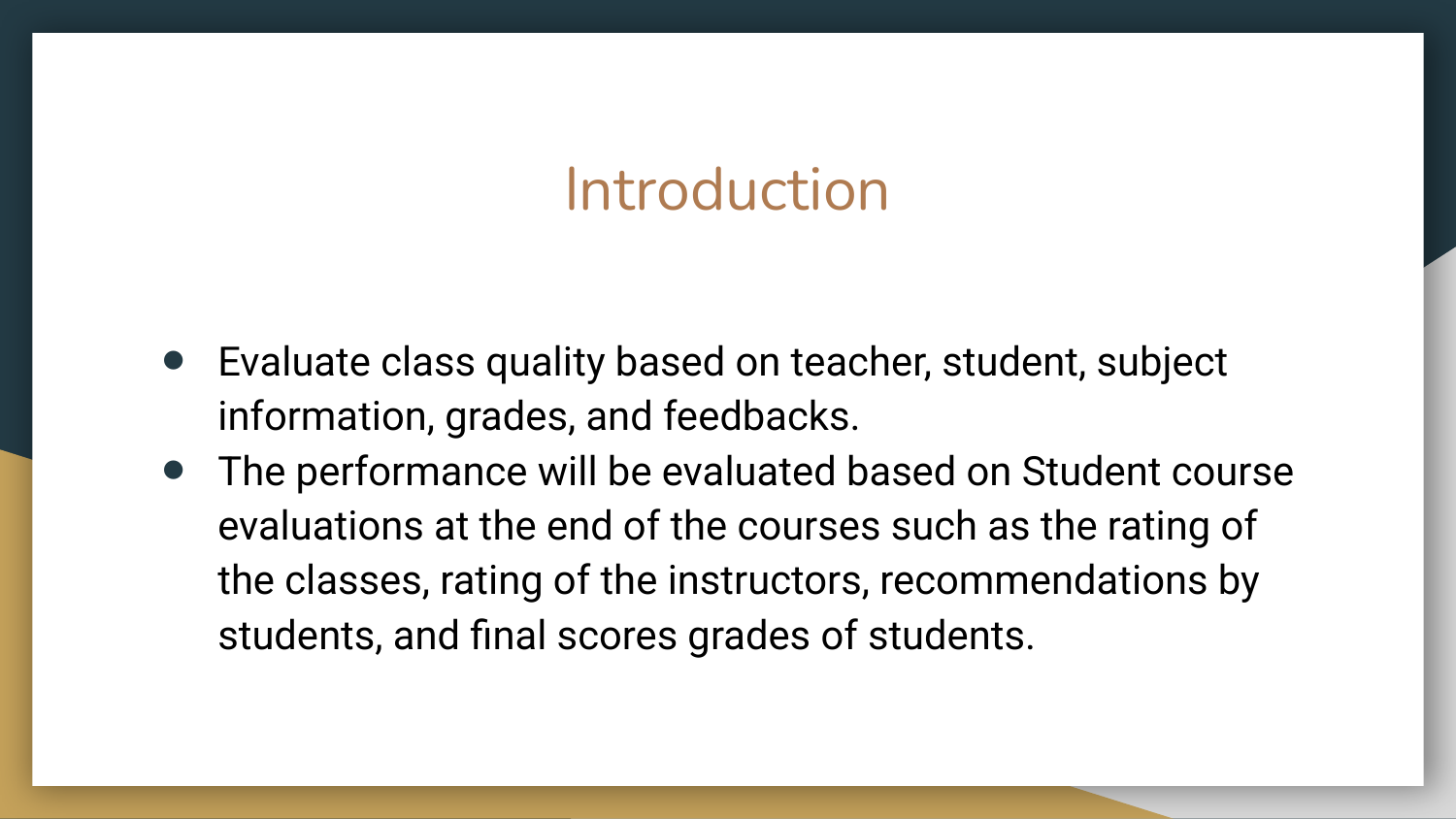

# Introduction
Evaluate class quality based on teacher, student, subject information, grades, and feedbacks.
The performance will be evaluated based on Student course evaluations at the end of the courses such as the rating of the classes, rating of the instructors, recommendations by students, and final scores grades of students.